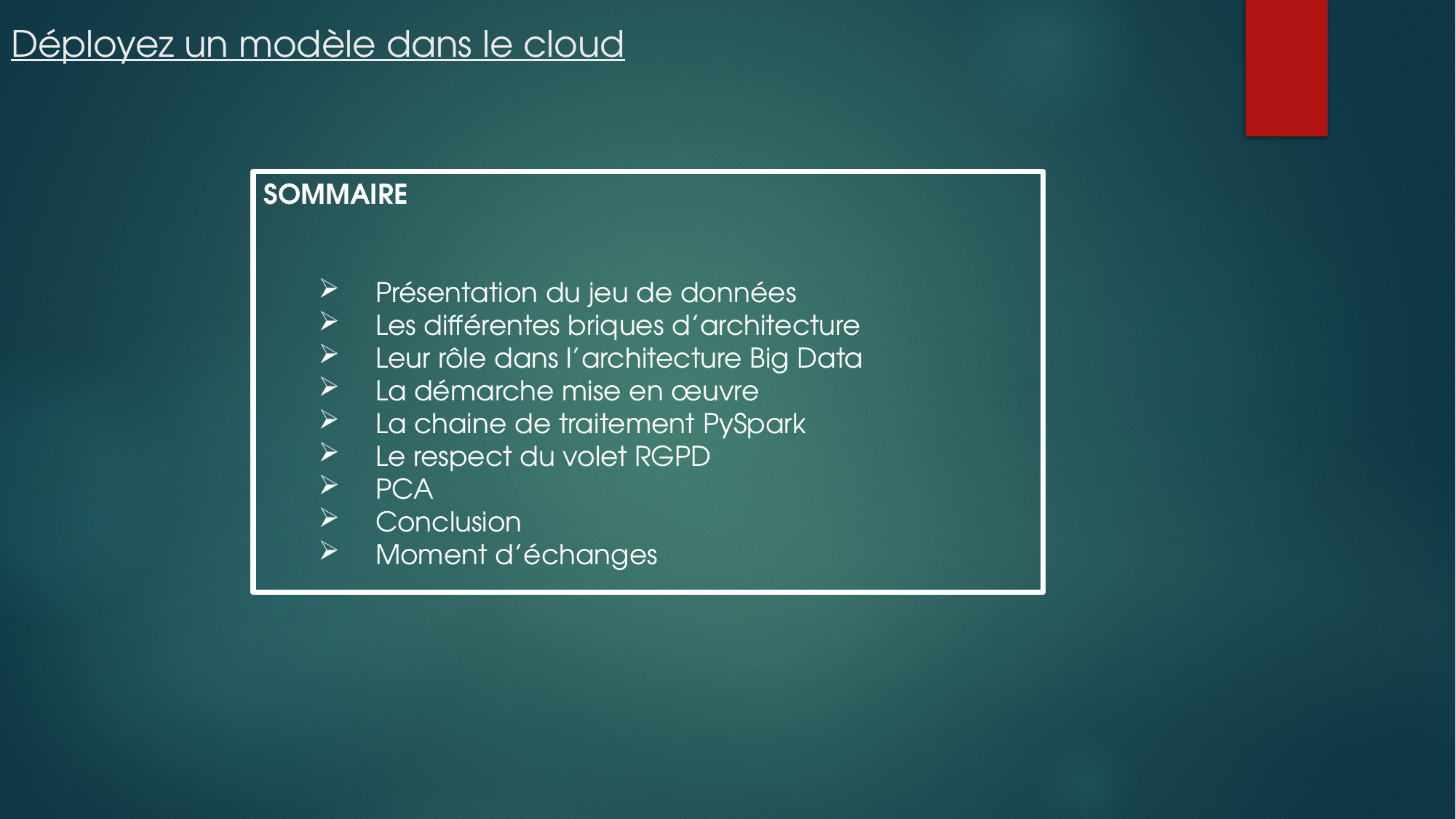

Déployez un modèle dans le cloud
SOMMAIRE

   Présentation du jeu de données
   Les différentes briques d’architecture
   Leur rôle dans l’architecture Big Data
   La démarche mise en œuvre
   La chaine de traitement PySpark
   Le respect du volet RGPD
   PCA
   Conclusion
   Moment d’échanges